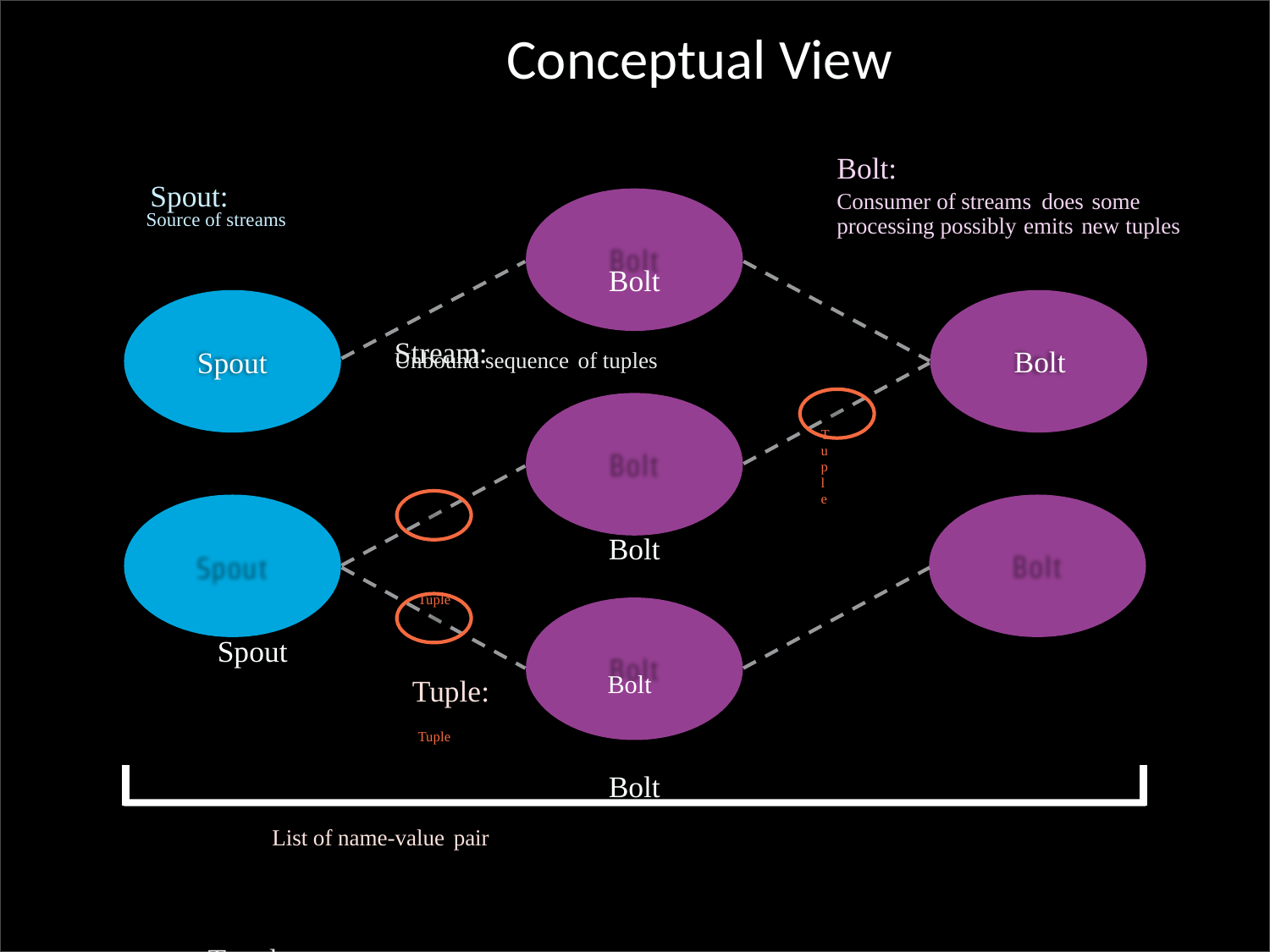

Conceptual View
Bolt:
Source of streams
Bolt
Stream:
Tuple
Bolt
Tuple
Spout                                                                                                    Bolt
Tuple
Bolt
List of name-value pair
Topology: Graph of computation composed of spout/bolt  as the node and stream as the edge
Spout:

Consumer of streams does some  processing possibly emits new tuples

Bolt

Spout

Unbound sequence of tuples

Tuple: